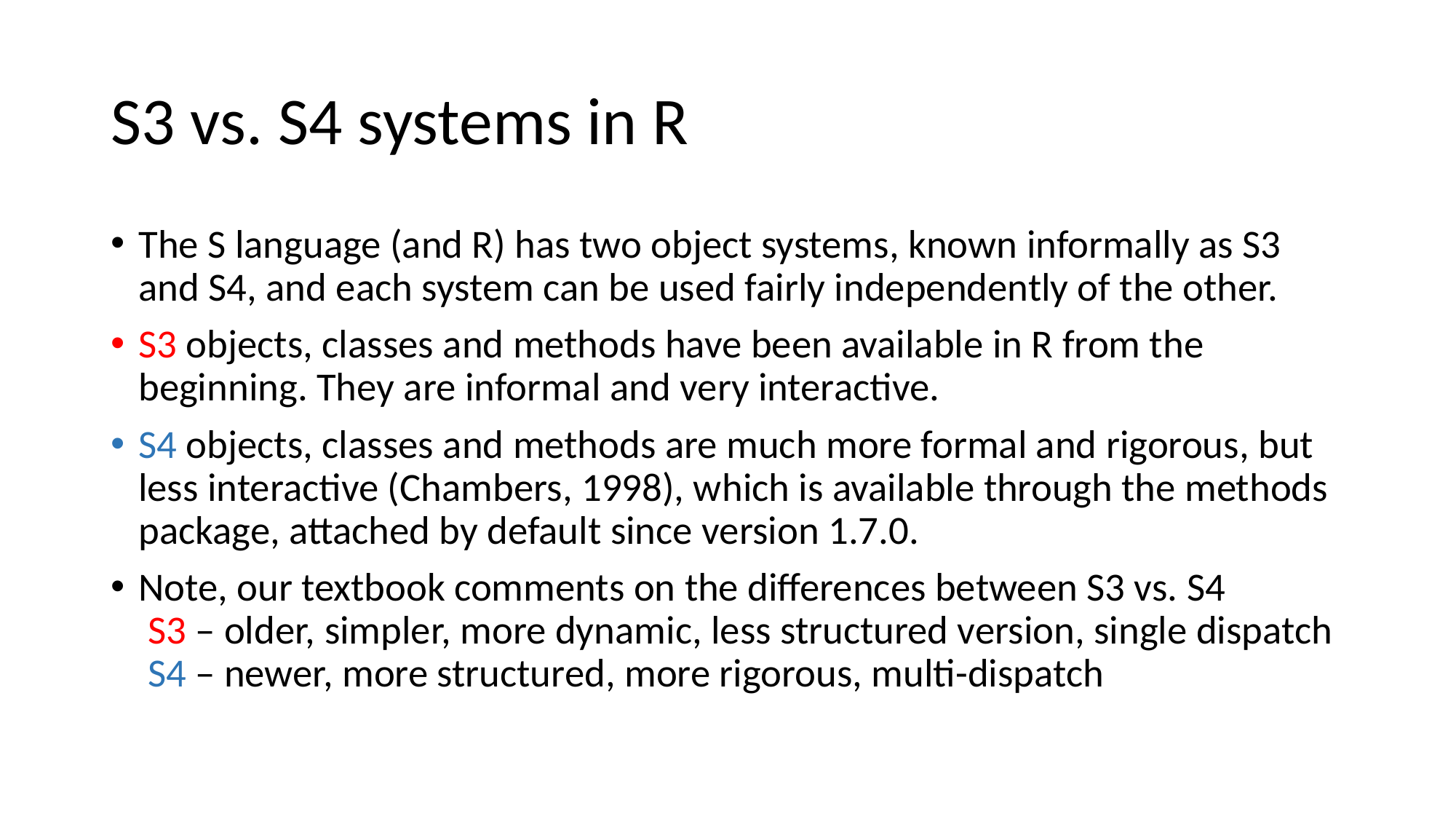

# S3 vs. S4 systems in R
The S language (and R) has two object systems, known informally as S3 and S4, and each system can be used fairly independently of the other.
S3 objects, classes and methods have been available in R from the beginning. They are informal and very interactive.
S4 objects, classes and methods are much more formal and rigorous, but less interactive (Chambers, 1998), which is available through the methods package, attached by default since version 1.7.0.
Note, our textbook comments on the differences between S3 vs. S4
 S3 – older, simpler, more dynamic, less structured version, single dispatch
 S4 – newer, more structured, more rigorous, multi-dispatch